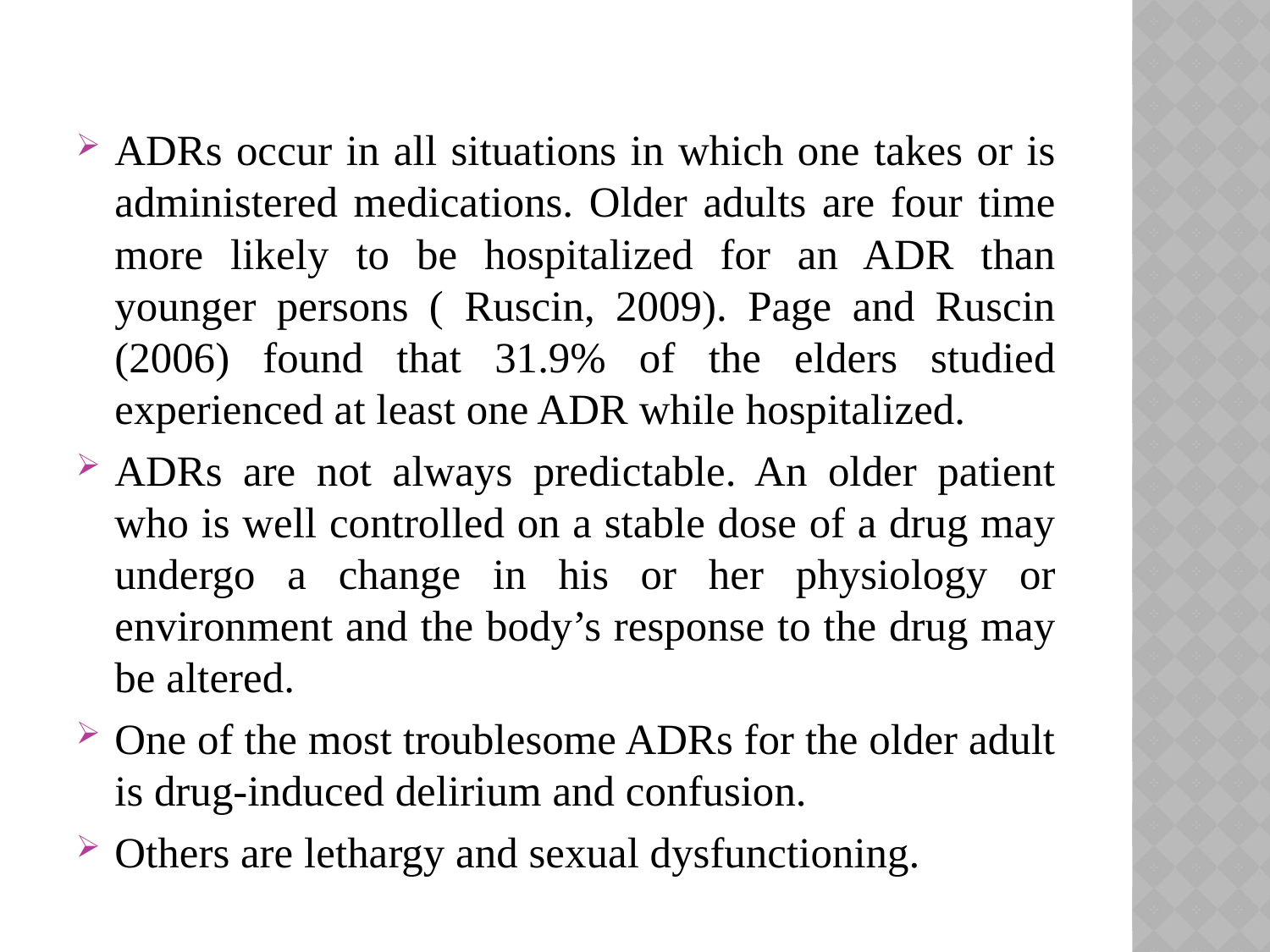

ADRs occur in all situations in which one takes or is administered medications. Older adults are four time more likely to be hospitalized for an ADR than younger persons ( Ruscin, 2009). Page and Ruscin (2006) found that 31.9% of the elders studied experienced at least one ADR while hospitalized.
ADRs are not always predictable. An older patient who is well controlled on a stable dose of a drug may undergo a change in his or her physiology or environment and the body’s response to the drug may be altered.
One of the most troublesome ADRs for the older adult is drug-induced delirium and confusion.
Others are lethargy and sexual dysfunctioning.